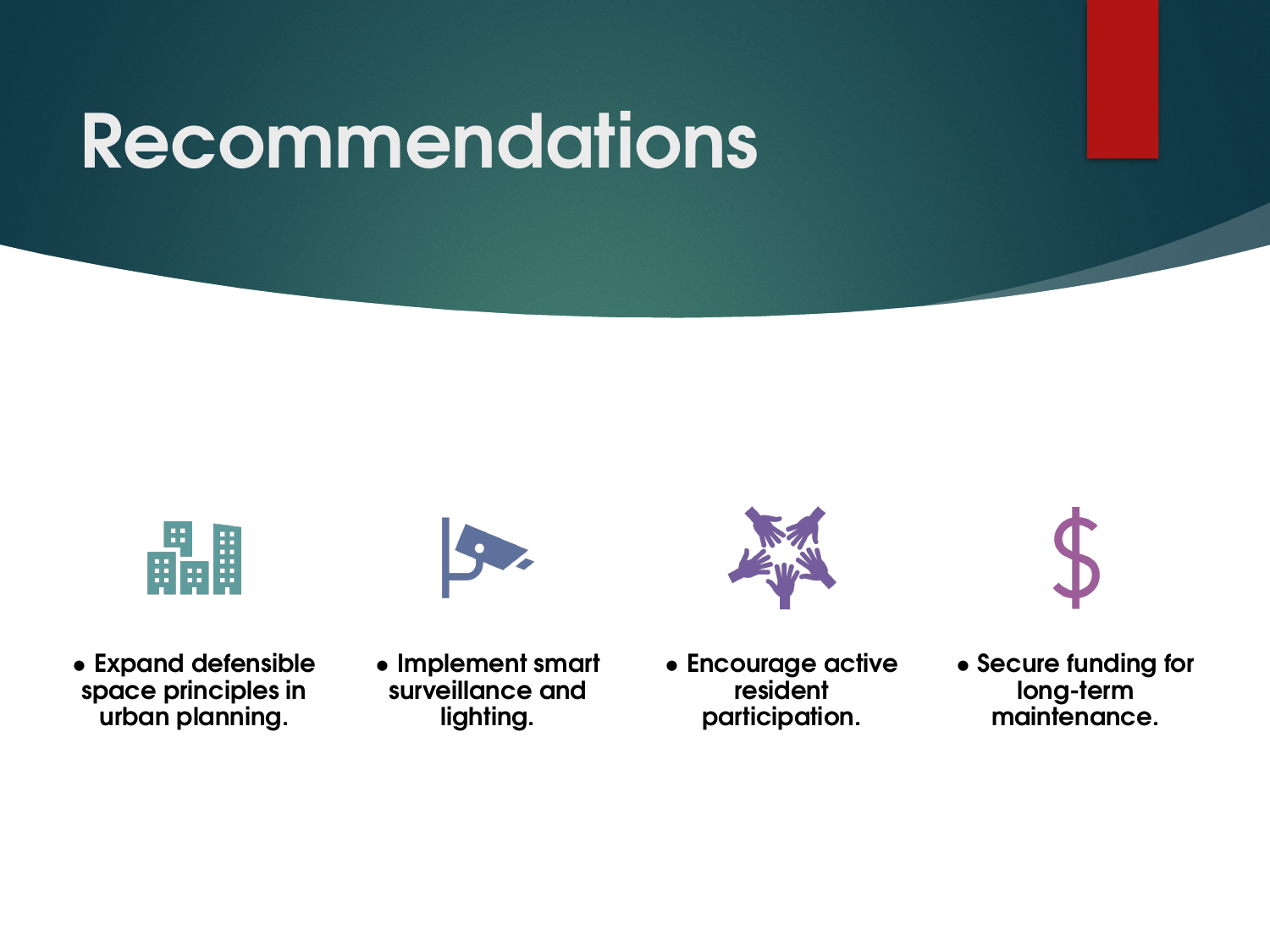

# Recommendations

• Expand defensible space principles in urban planning.
• Implement smart surveillance and lighting.
• Encourage active resident participation.
• Secure funding for long-term maintenance.